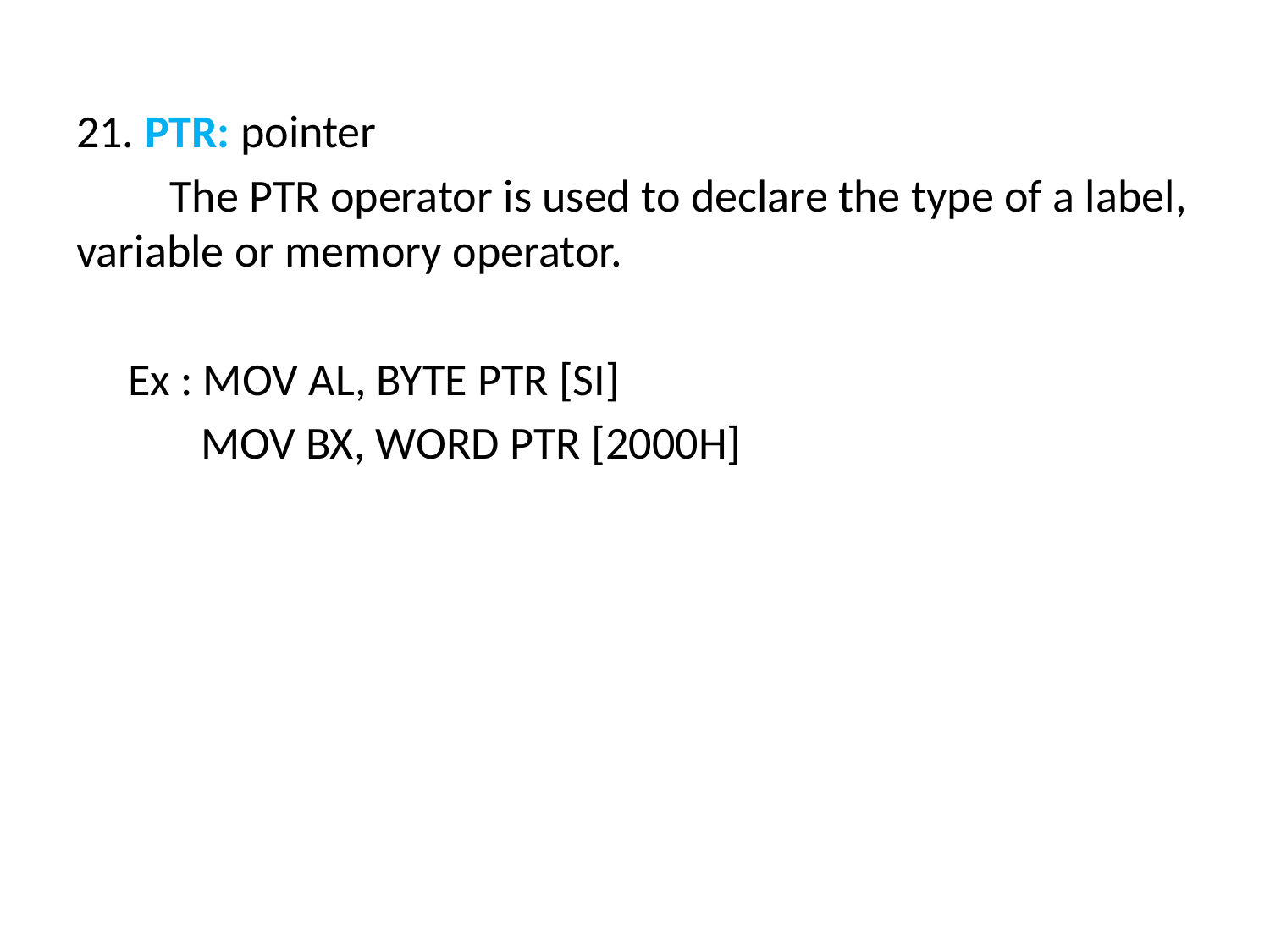

21. PTR: pointer
         The PTR operator is used to declare the type of a label, variable or memory operator.

     Ex : MOV AL, BYTE PTR [SI]
            MOV BX, WORD PTR [2000H]